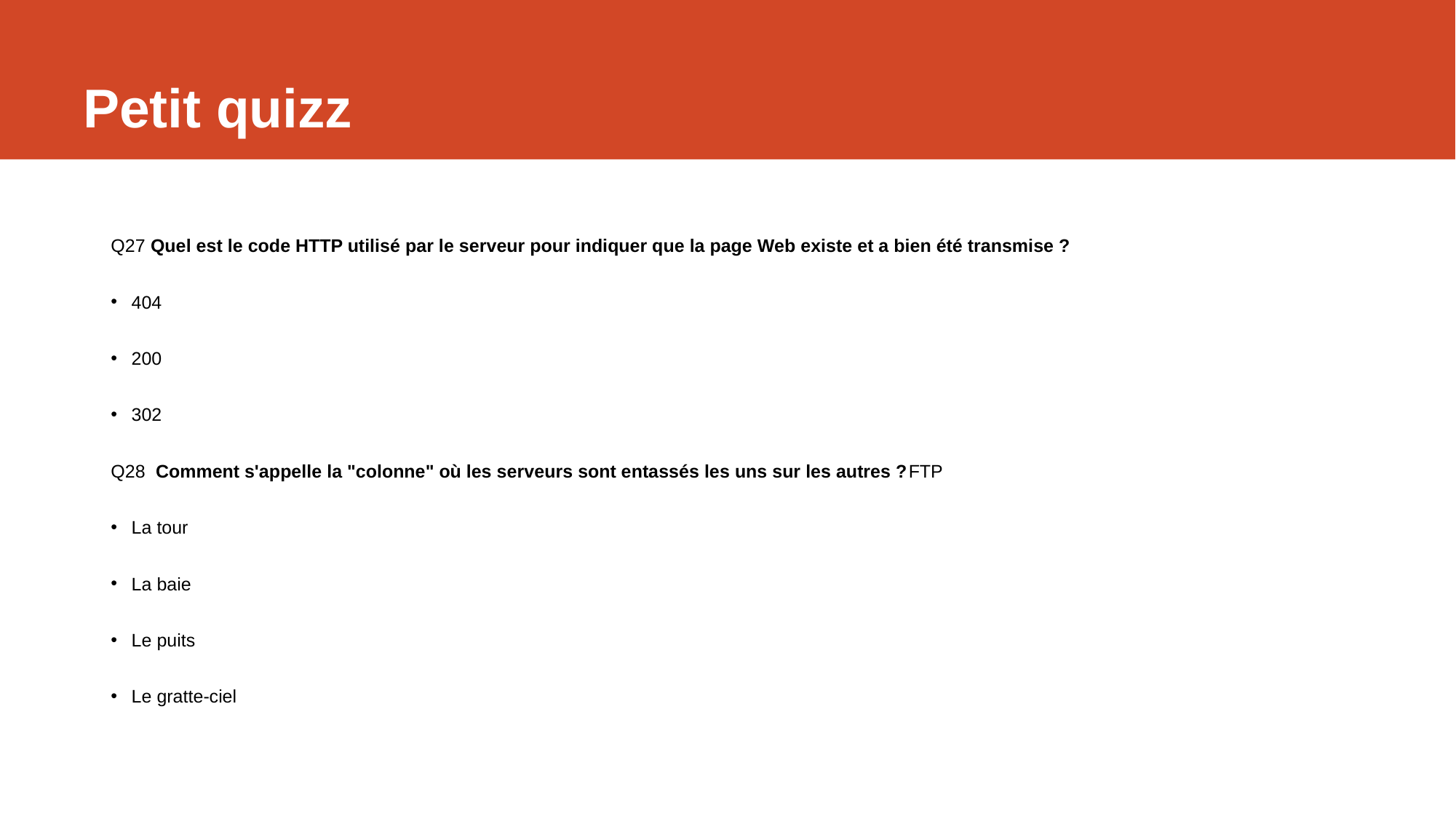

# Petit quizz
Q27 Quel est le code HTTP utilisé par le serveur pour indiquer que la page Web existe et a bien été transmise ?
404
200
302
Q28  Comment s'appelle la "colonne" où les serveurs sont entassés les uns sur les autres ?FTP
La tour
La baie
Le puits
Le gratte-ciel